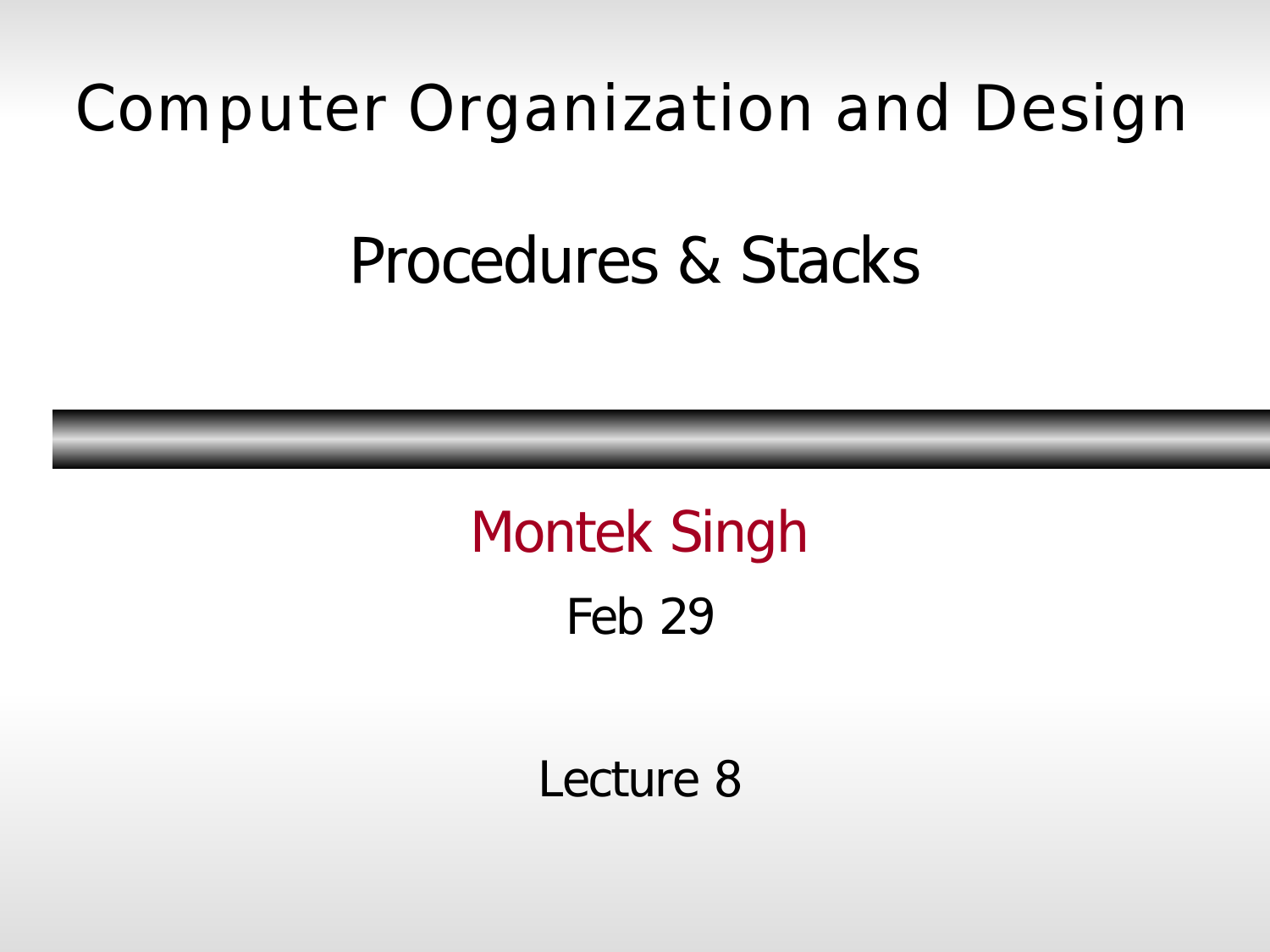

# Computer Organization and Design Procedures & Stacks
Montek Singh
Feb 29

Lecture 8